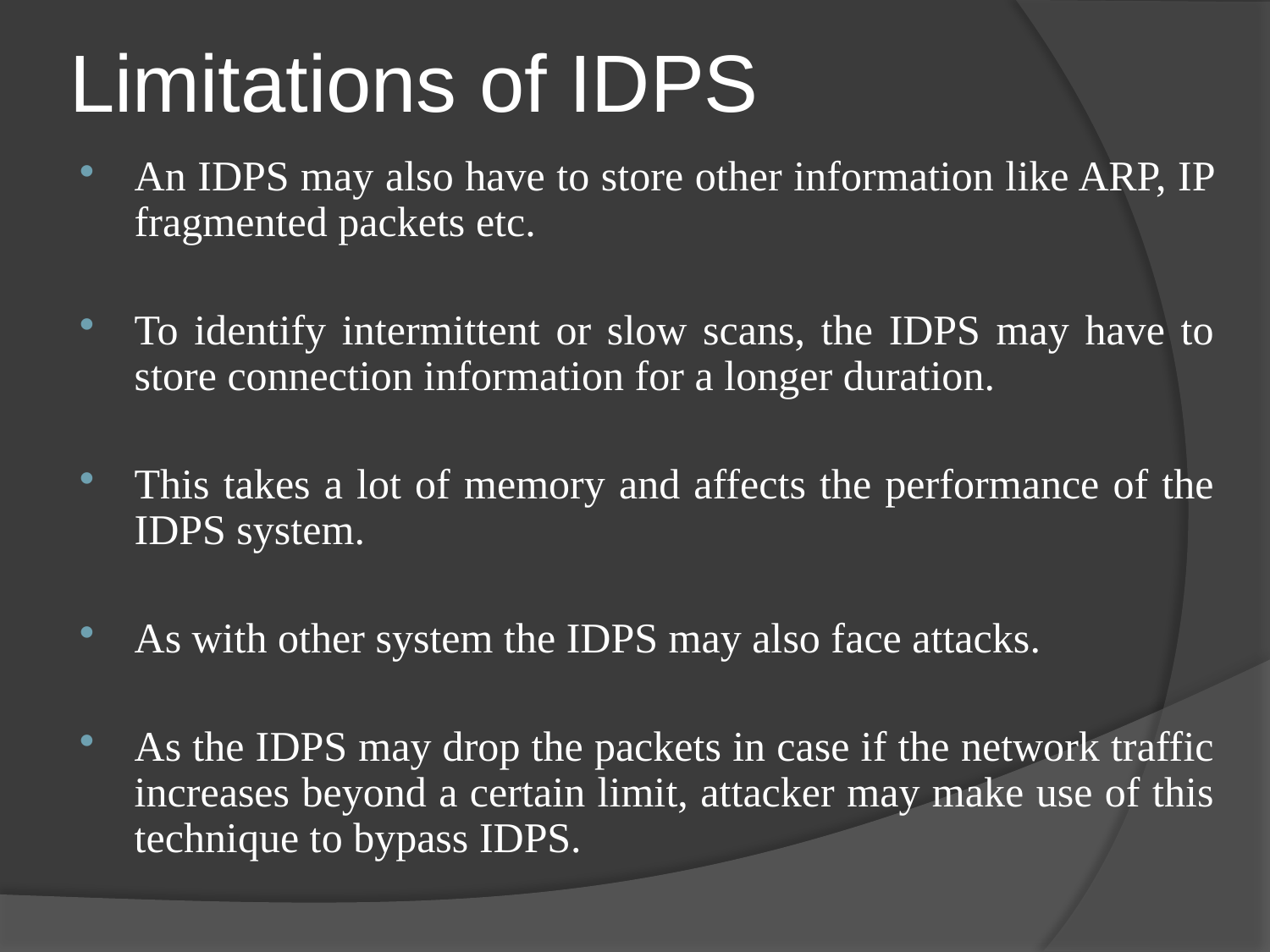

# Limitations of IDPS
An IDPS may also have to store other information like ARP, IP fragmented packets etc.

To identify intermittent or slow scans, the IDPS may have to store connection information for a longer duration.

This takes a lot of memory and affects the performance of the IDPS system.

As with other system the IDPS may also face attacks.

As the IDPS may drop the packets in case if the network traffic increases beyond a certain limit, attacker may make use of this technique to bypass IDPS.
5